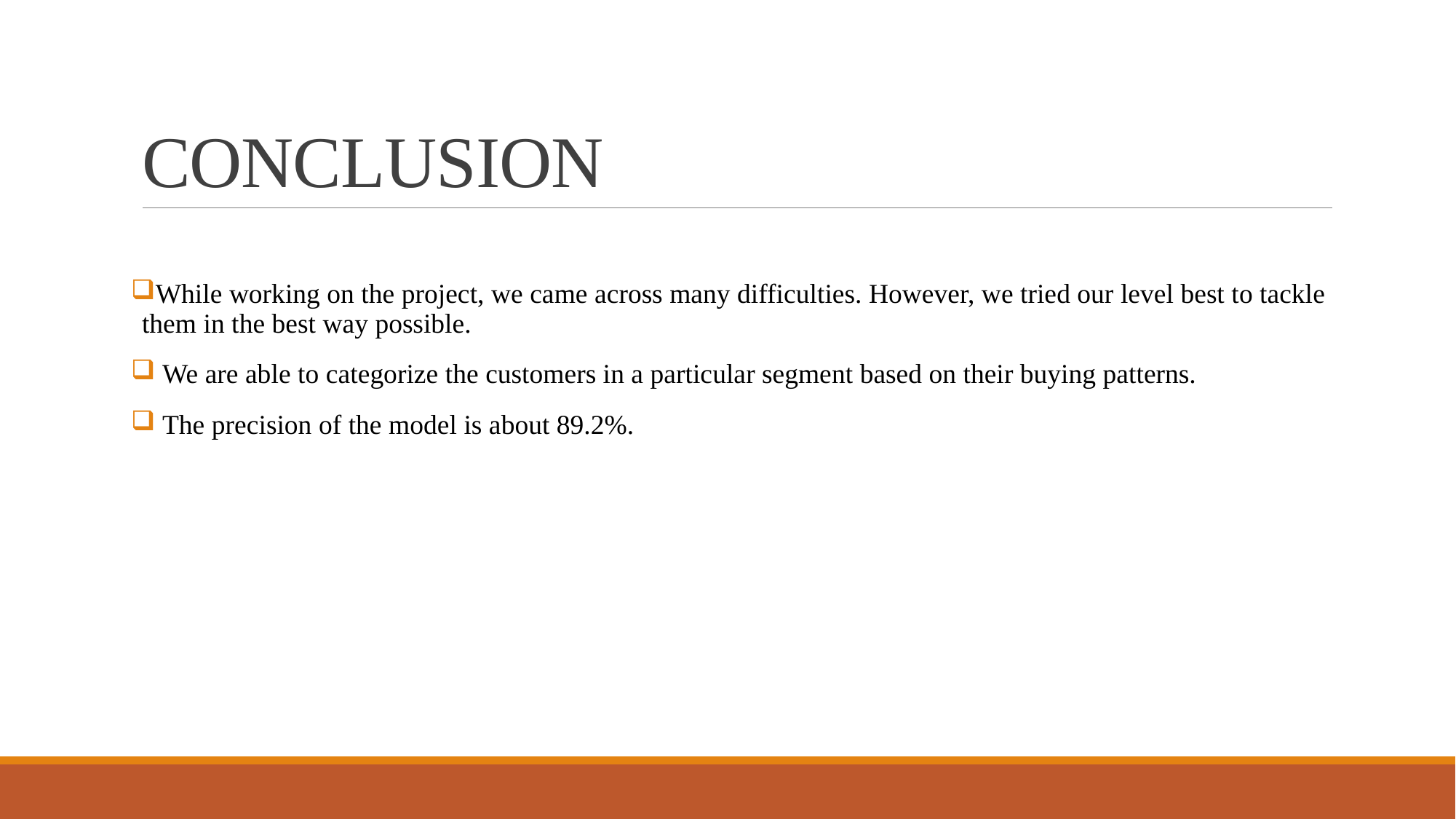

# CONCLUSION

While working on the project, we came across many difficulties. However, we tried our level best to tackle them in the best way possible.
 We are able to categorize the customers in a particular segment based on their buying patterns.
 The precision of the model is about 89.2%.